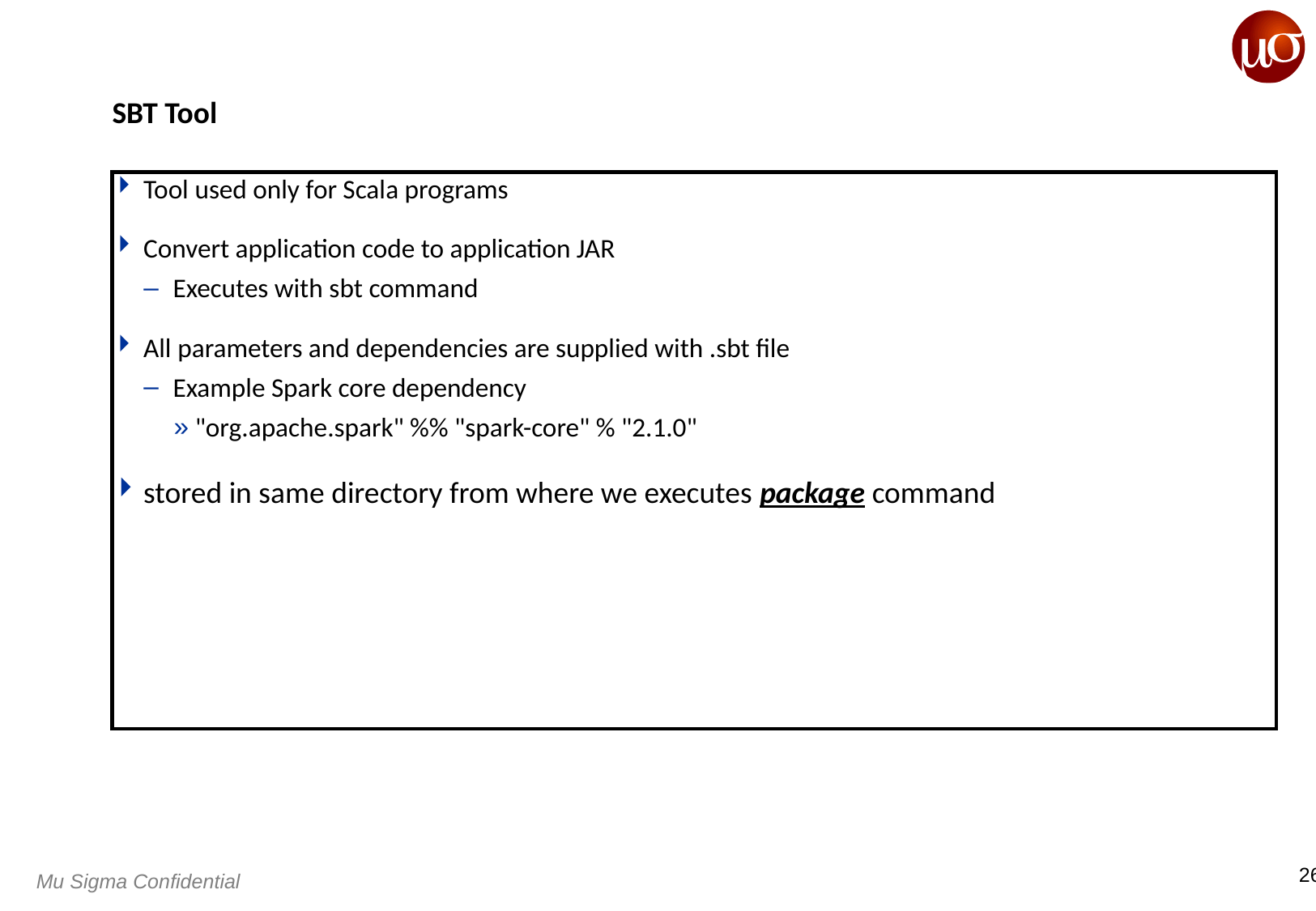

# SBT Tool
Tool used only for Scala programs
Convert application code to application JAR
Executes with sbt command
All parameters and dependencies are supplied with .sbt file
Example Spark core dependency
"org.apache.spark" %% "spark-core" % "2.1.0"
stored in same directory from where we executes package command